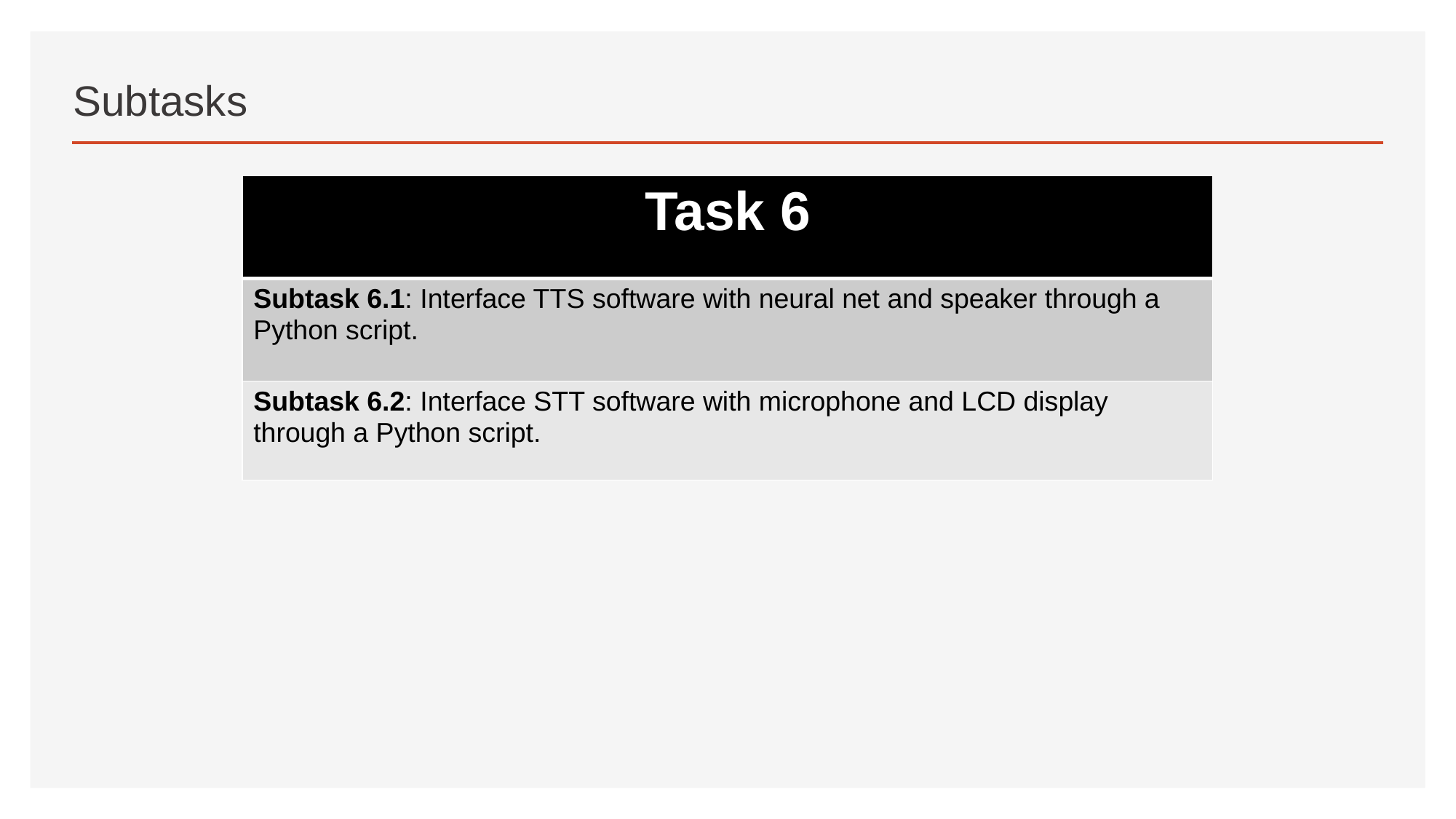

# Subtasks
| Task 6 |
| --- |
| Subtask 6.1: Interface TTS software with neural net and speaker through a Python script. |
| Subtask 6.2: Interface STT software with microphone and LCD display through a Python script. |